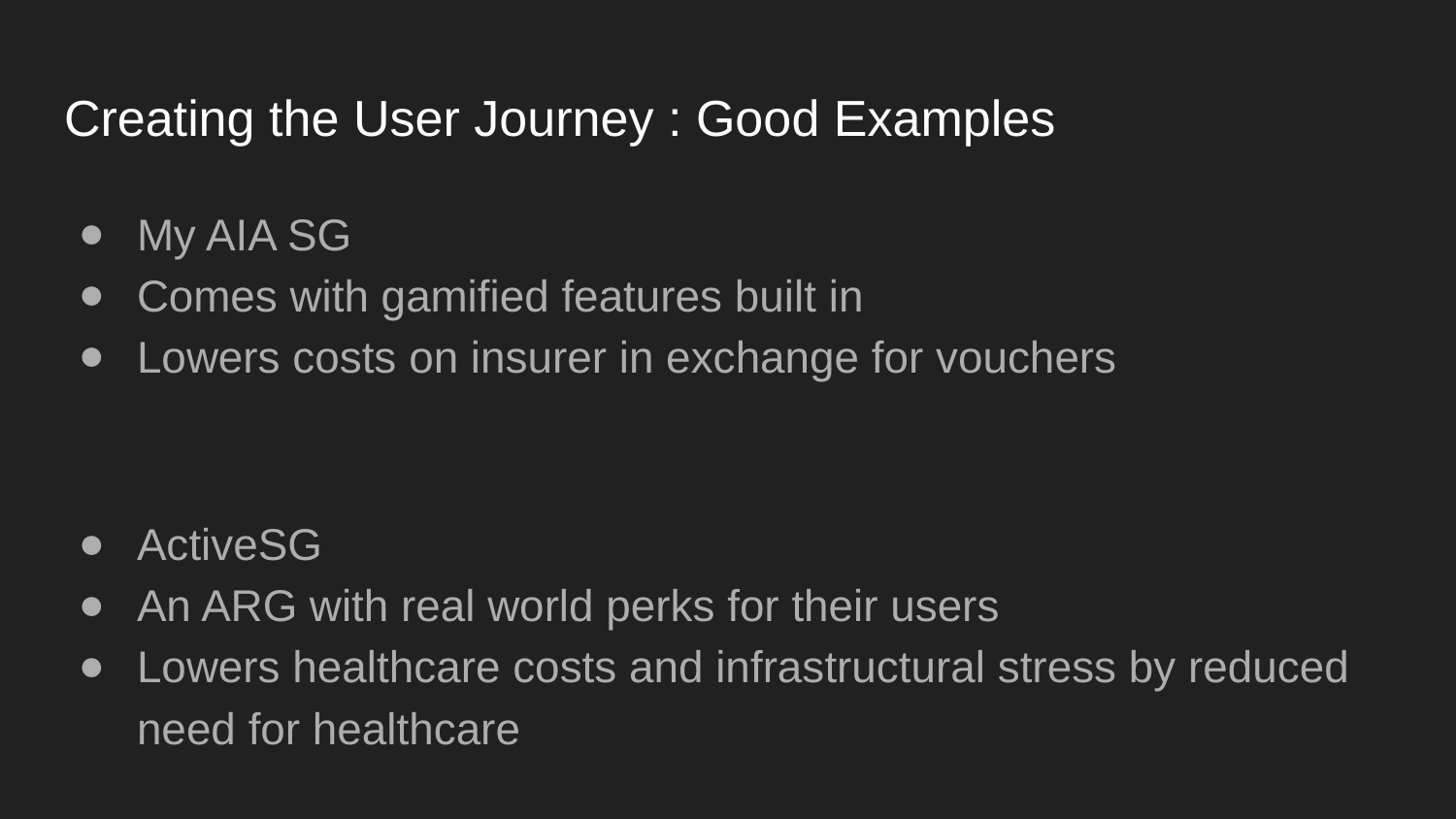

# Creating the User Journey : Good Examples
My AIA SG
Comes with gamified features built in
Lowers costs on insurer in exchange for vouchers

ActiveSG
An ARG with real world perks for their users
Lowers healthcare costs and infrastructural stress by reduced need for healthcare